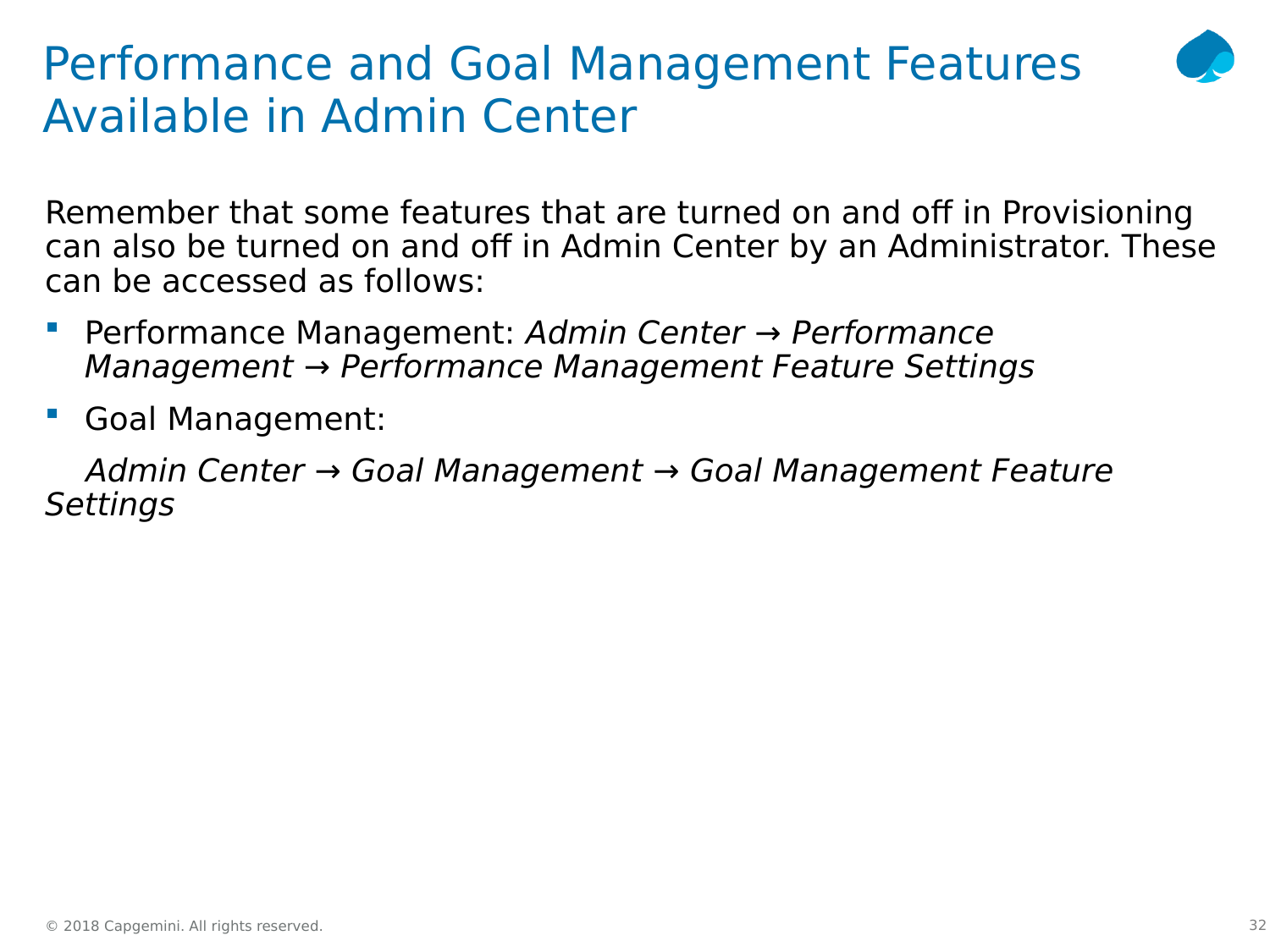

# Performance and Goal Management Features Available in Admin Center
Remember that some features that are turned on and off in Provisioning can also be turned on and off in Admin Center by an Administrator. These can be accessed as follows:
Performance Management: Admin Center → Performance Management → Performance Management Feature Settings
Goal Management:
    Admin Center → Goal Management → Goal Management Feature  Settings